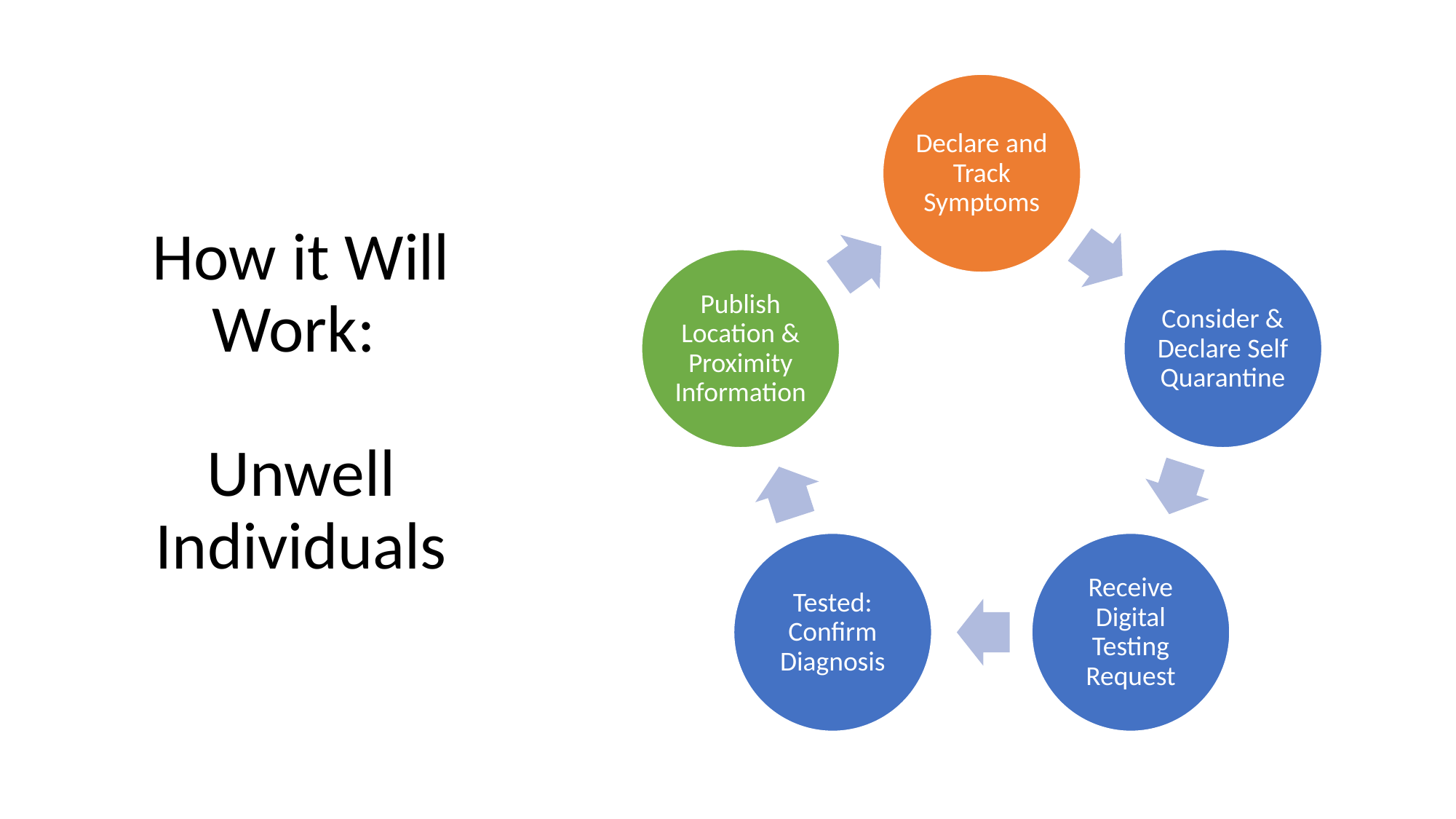

# How it Will Work: Unwell Individuals
Declare and Track Symptoms

Consider & Declare Self Quarantine

Receive Digital Testing Request

Tested: Confirm Diagnosis

Publish Location & Proximity Information